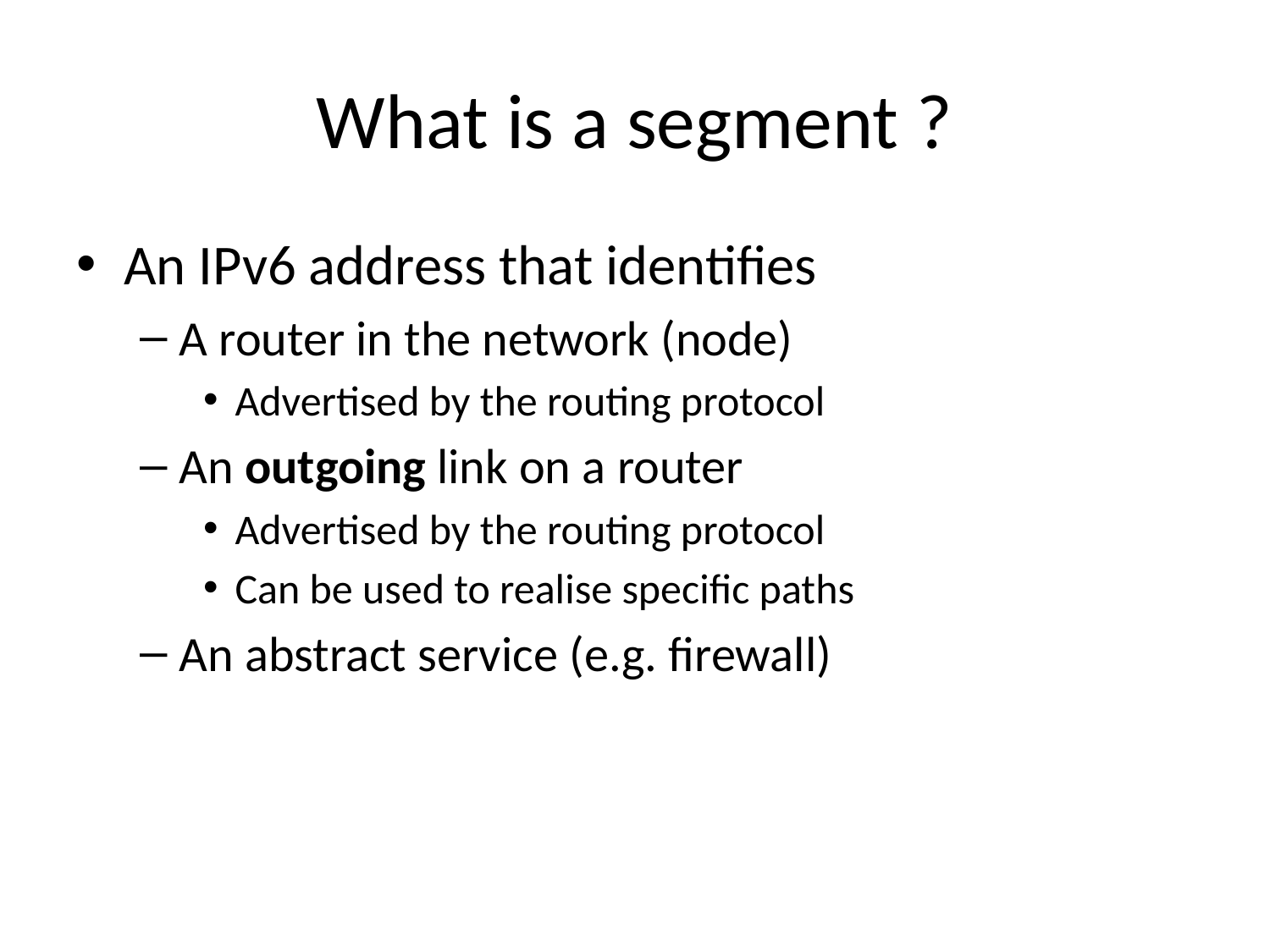

# What is a segment ?
An IPv6 address that identifies
A router in the network (node)
Advertised by the routing protocol
An outgoing link on a router
Advertised by the routing protocol
Can be used to realise specific paths
An abstract service (e.g. firewall)